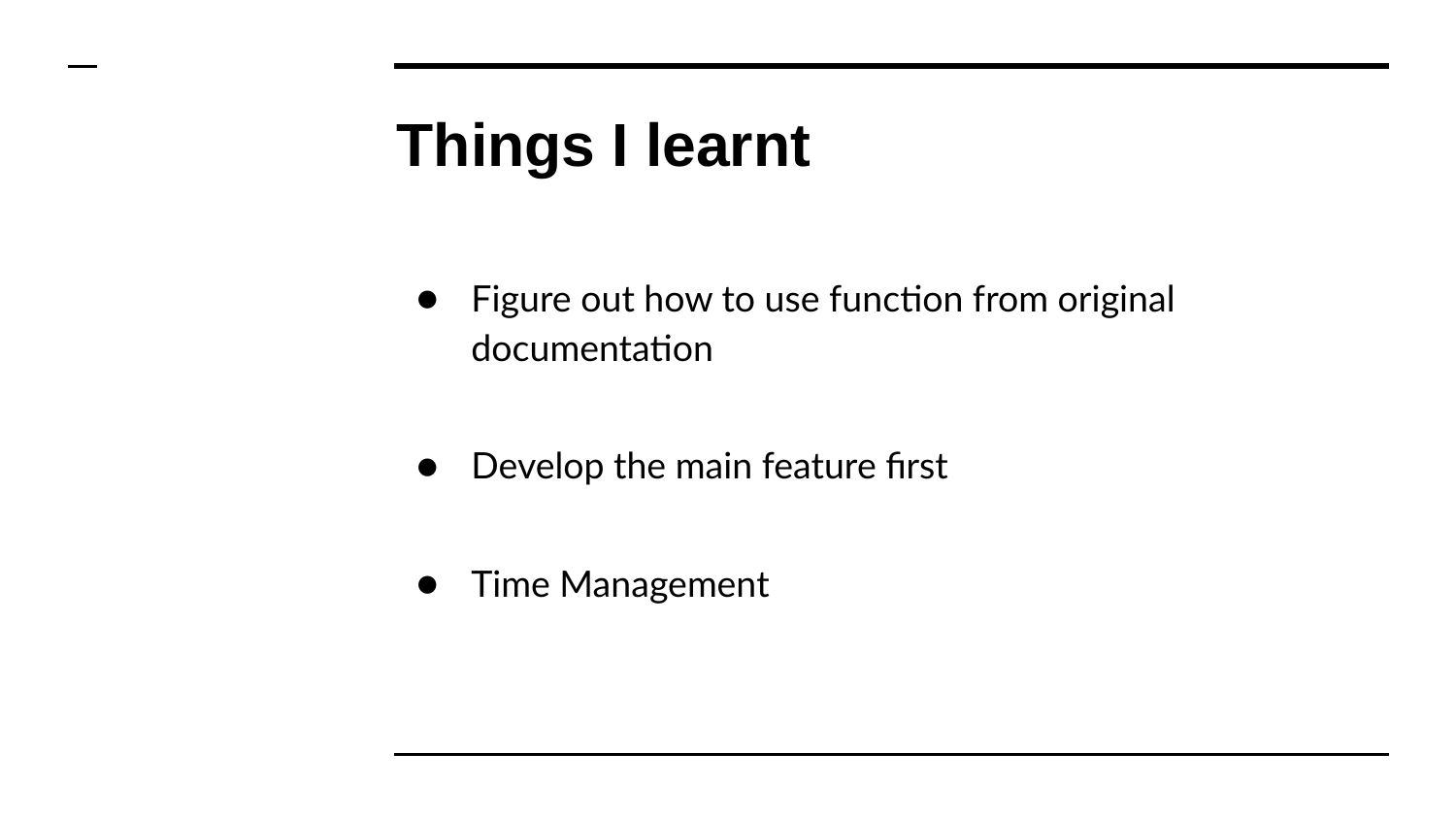

# Things I learnt
Figure out how to use function from original documentation

Develop the main feature first

Time Management